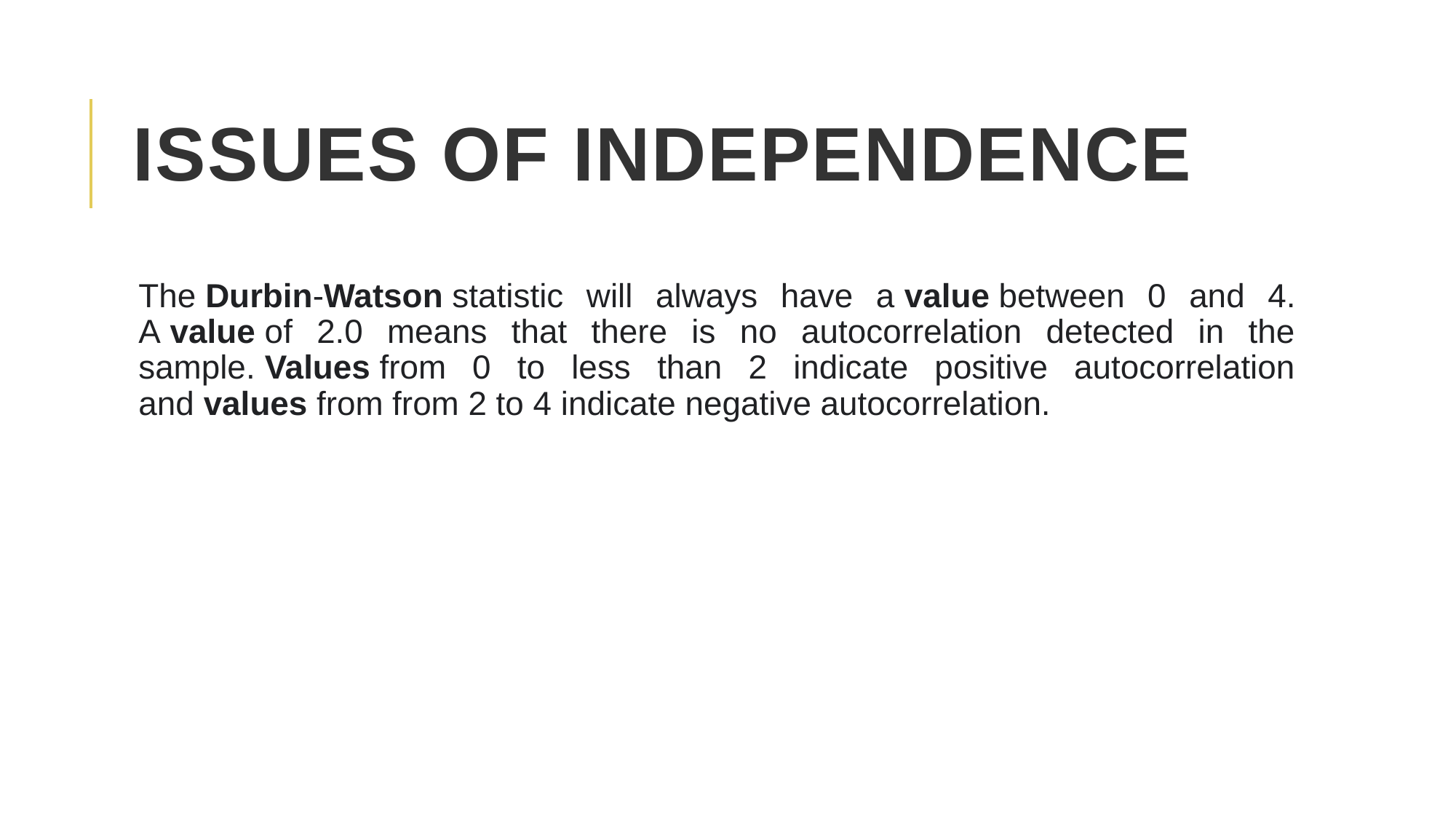

# Issues of independence
The Durbin-Watson statistic will always have a value between 0 and 4. A value of 2.0 means that there is no autocorrelation detected in the sample. Values from 0 to less than 2 indicate positive autocorrelation and values from from 2 to 4 indicate negative autocorrelation.